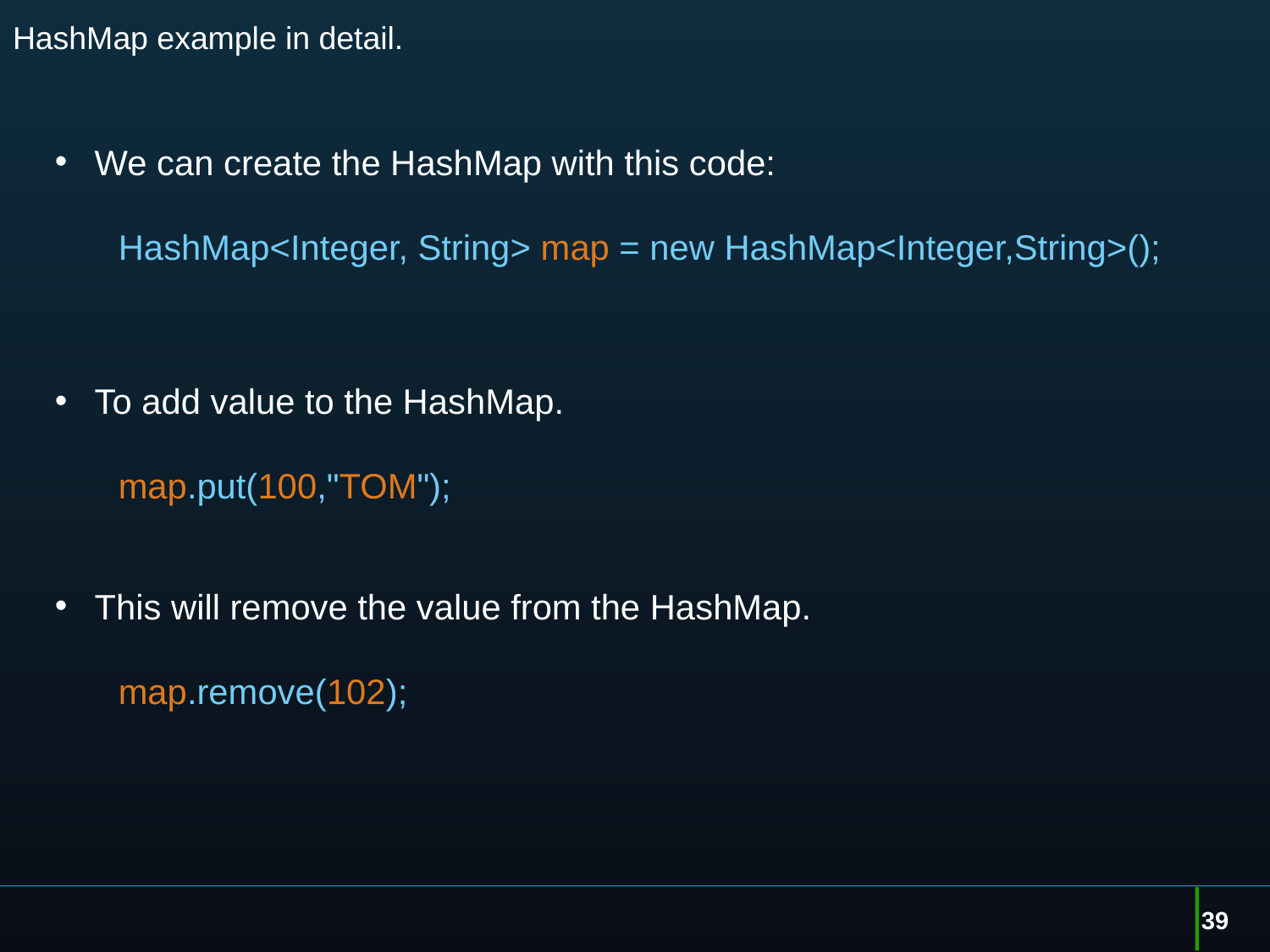

# HashMap example in detail.
We can create the HashMap with this code:

HashMap<Integer, String> map = new HashMap<Integer,String>();
To add value to the HashMap.

map.put(100,"TOM");

This will remove the value from the HashMap.

map.remove(102);
39